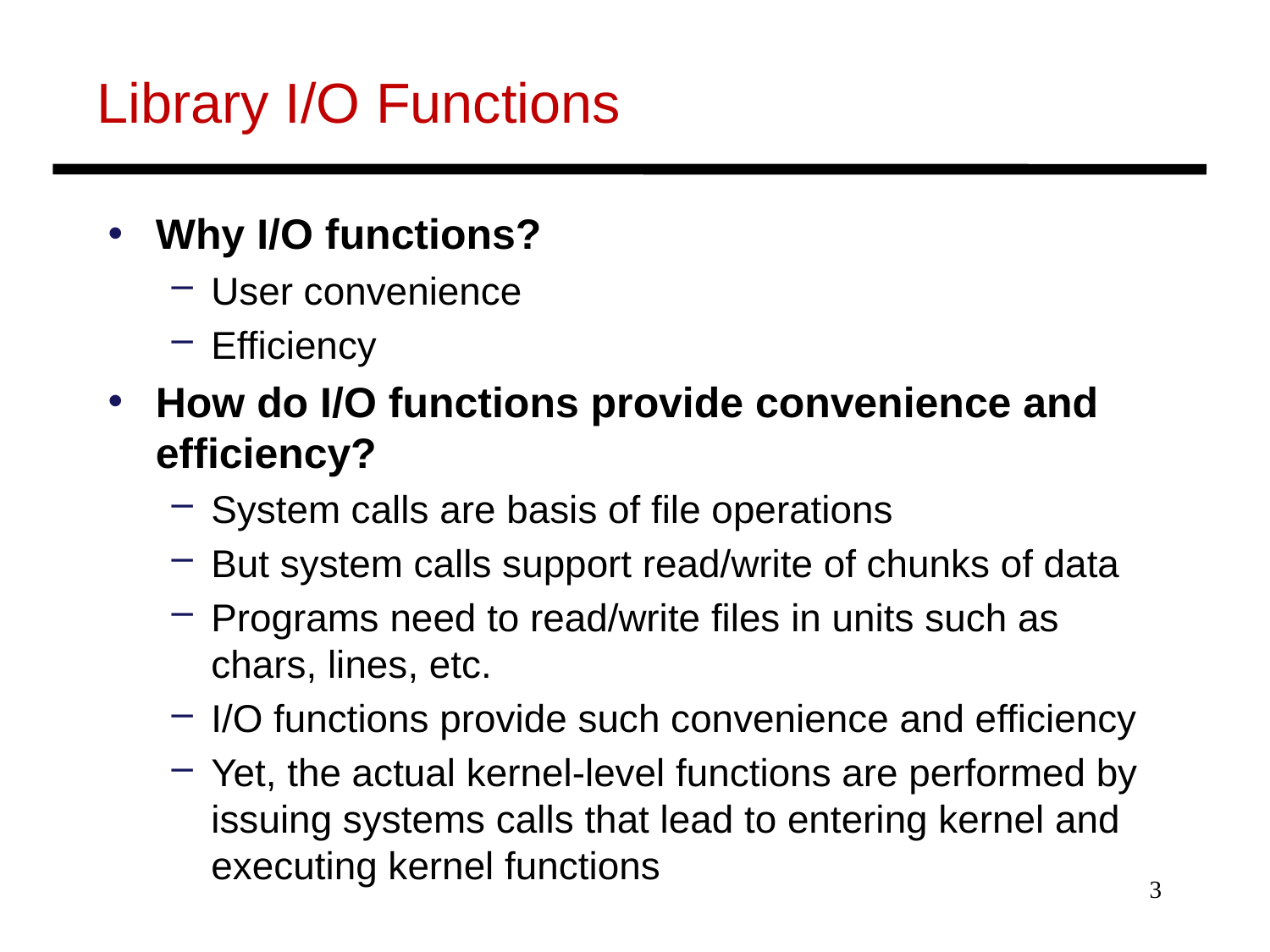

# Library I/O Functions
Why I/O functions?
User convenience
Efficiency
How do I/O functions provide convenience and efficiency?
System calls are basis of file operations
But system calls support read/write of chunks of data
Programs need to read/write files in units such as chars, lines, etc.
I/O functions provide such convenience and efficiency
Yet, the actual kernel-level functions are performed by issuing systems calls that lead to entering kernel and executing kernel functions
3